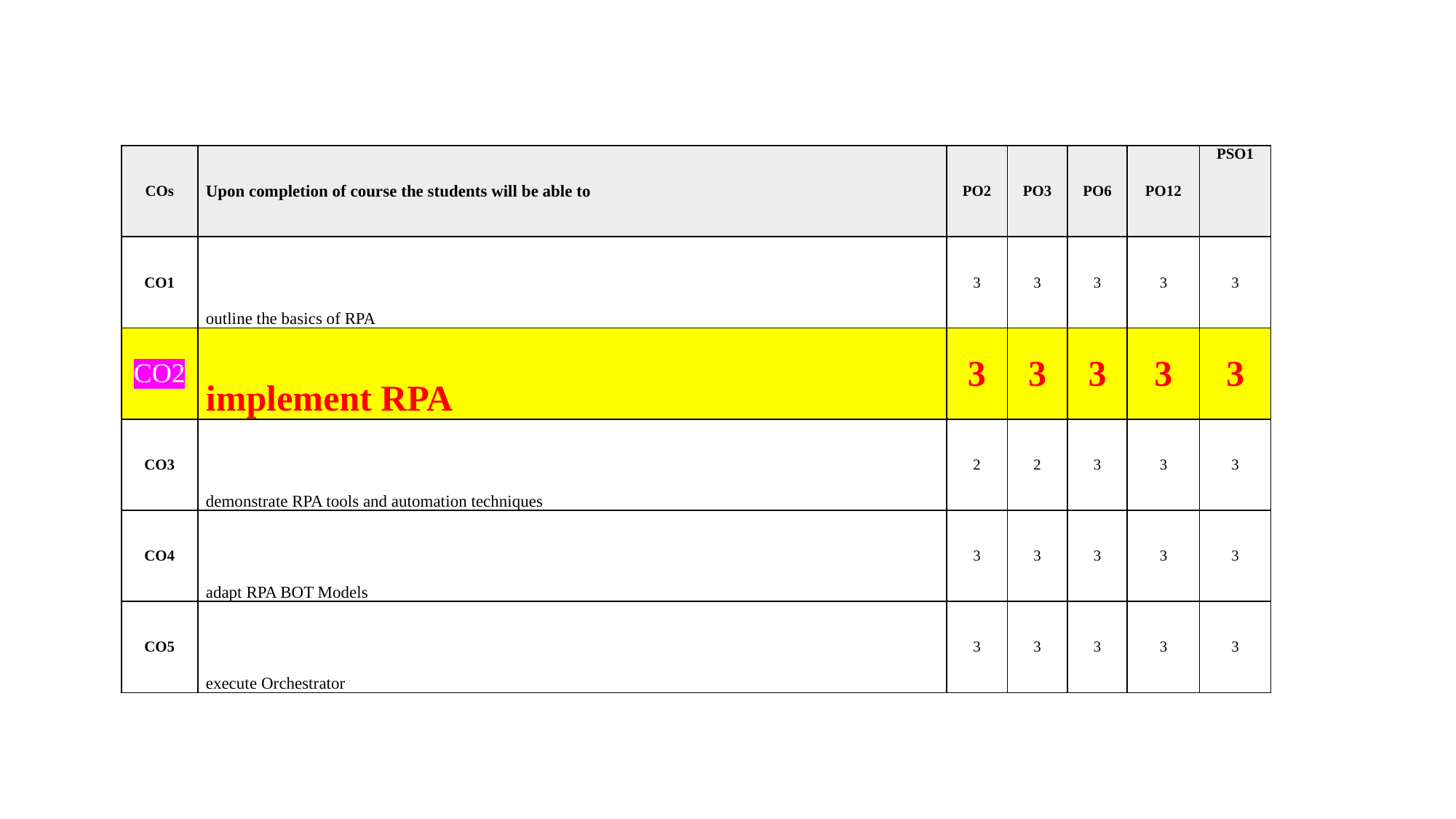

| COs | Upon completion of course the students will be able to | PO2 | PO3 | PO6 | PO12 | PSO1 |
| --- | --- | --- | --- | --- | --- | --- |
| CO1 | outline the basics of RPA | 3 | 3 | 3 | 3 | 3 |
| CO2 | implement RPA | 3 | 3 | 3 | 3 | 3 |
| CO3 | demonstrate RPA tools and automation techniques | 2 | 2 | 3 | 3 | 3 |
| CO4 | adapt RPA BOT Models | 3 | 3 | 3 | 3 | 3 |
| CO5 | execute Orchestrator | 3 | 3 | 3 | 3 | 3 |